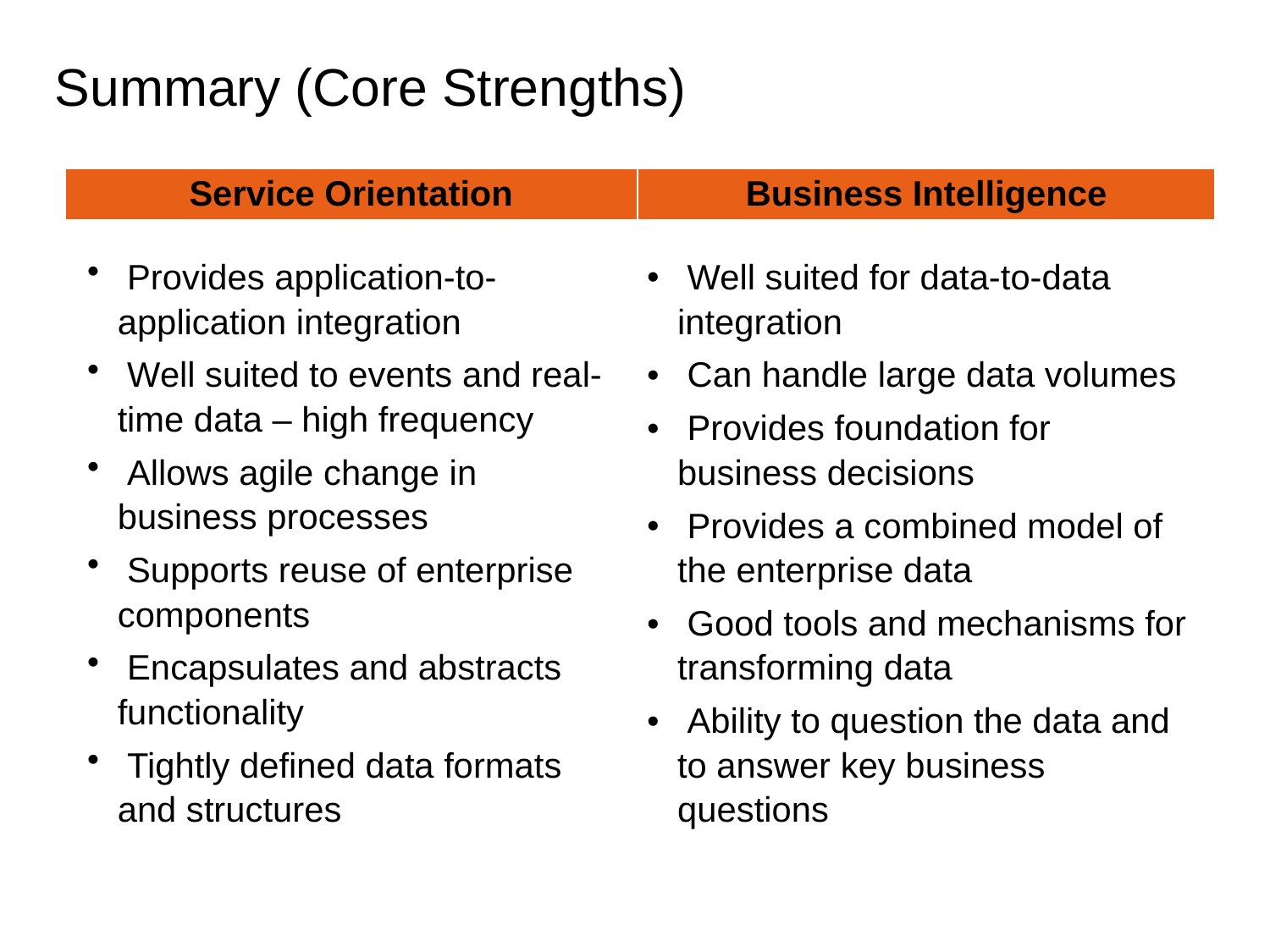

Summary (Core Strengths)
| Service Orientation | Business Intelligence |
| --- | --- |
 Provides application-to-application integration
 Well suited to events and real-time data – high frequency
 Allows agile change in business processes
 Supports reuse of enterprise components
 Encapsulates and abstracts functionality
 Tightly defined data formats and structures
 Well suited for data-to-data integration
 Can handle large data volumes
 Provides foundation for business decisions
 Provides a combined model of the enterprise data
 Good tools and mechanisms for transforming data
 Ability to question the data and to answer key business questions